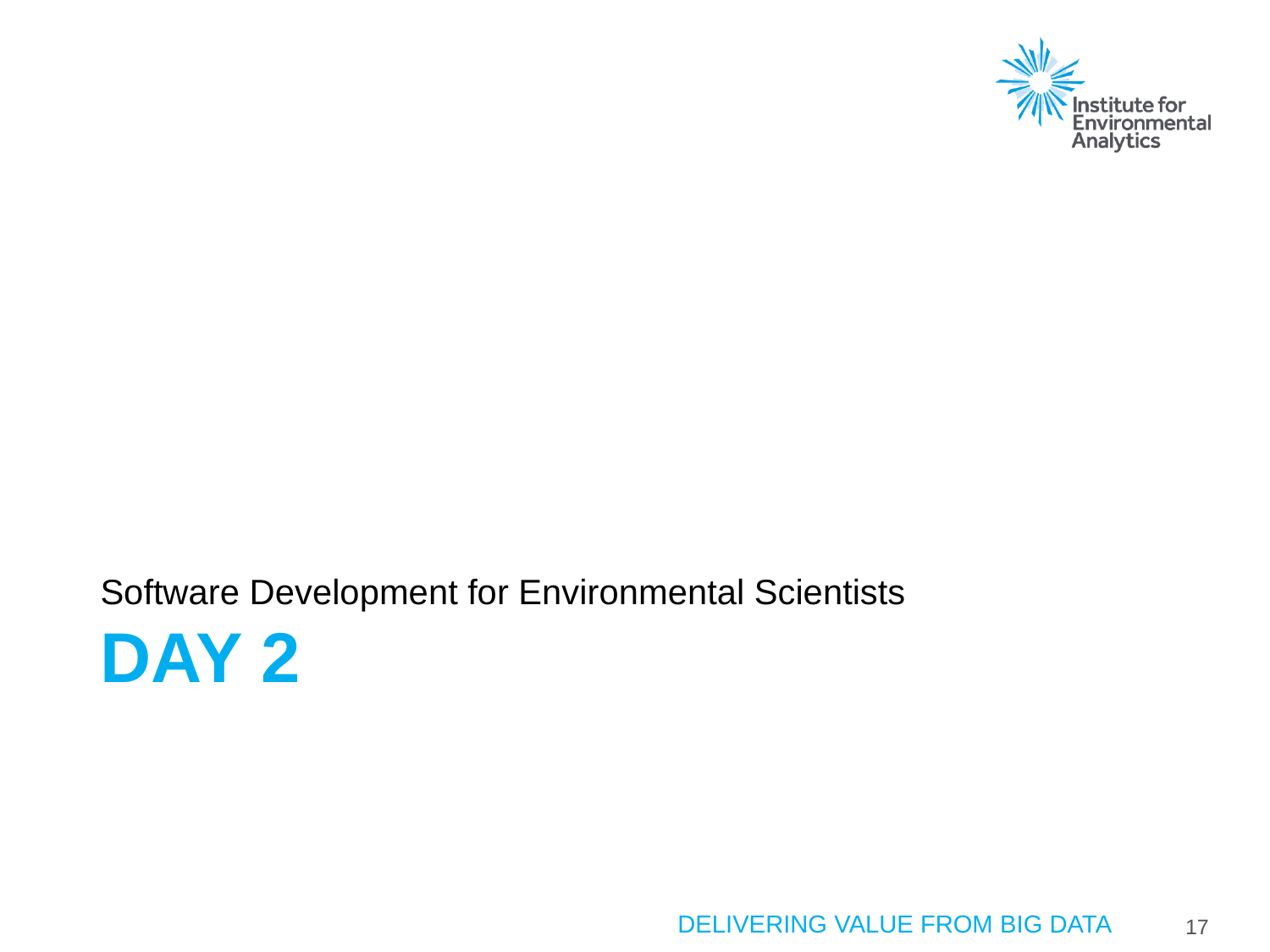

Software Development for Environmental Scientists
# Day 2
17